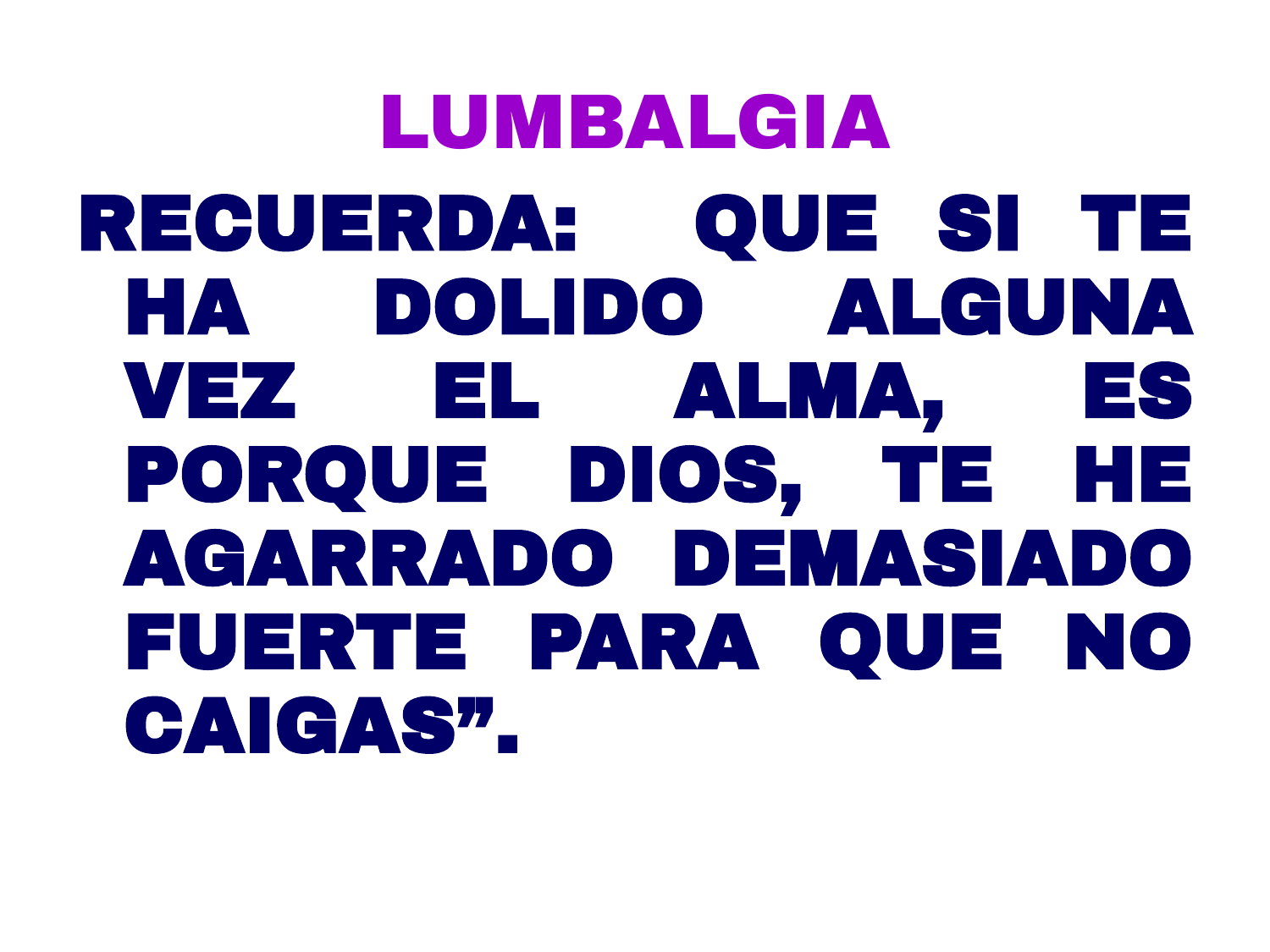

# LUMBALGIA
RECUERDA:  QUE SI TE HA DOLIDO ALGUNA VEZ EL ALMA, ES PORQUE DIOS, TE HE AGARRADO DEMASIADO FUERTE PARA QUE NO CAIGAS”.